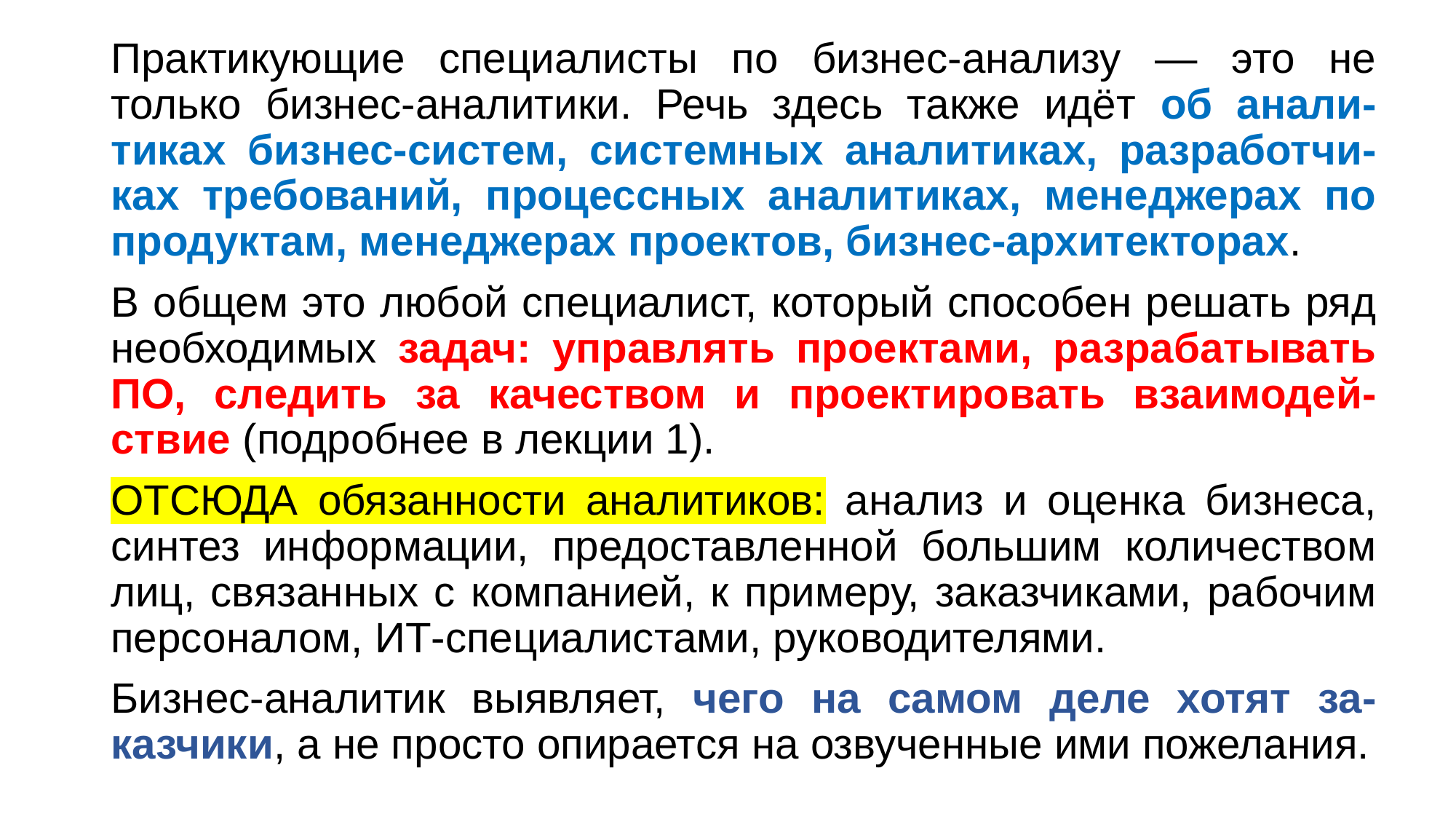

Практикующие специалисты по бизнес-анализу — это не только бизнес-аналитики. Речь здесь также идёт об анали-тиках бизнес-систем, системных аналитиках, разработчи-ках требований, процессных аналитиках, менеджерах по продуктам, менеджерах проектов, бизнес-архитекторах.
В общем это любой специалист, который способен решать ряд необходимых задач: управлять проектами, разрабатывать ПО, следить за качеством и проектировать взаимодей-ствие (подробнее в лекции 1).
ОТСЮДА обязанности аналитиков: анализ и оценка бизнеса, синтез информации, предоставленной большим количеством лиц, связанных с компанией, к примеру, заказчиками, рабочим персоналом, ИТ-специалистами, руководителями.
Бизнес-аналитик выявляет, чего на самом деле хотят за-казчики, а не просто опирается на озвученные ими пожелания.